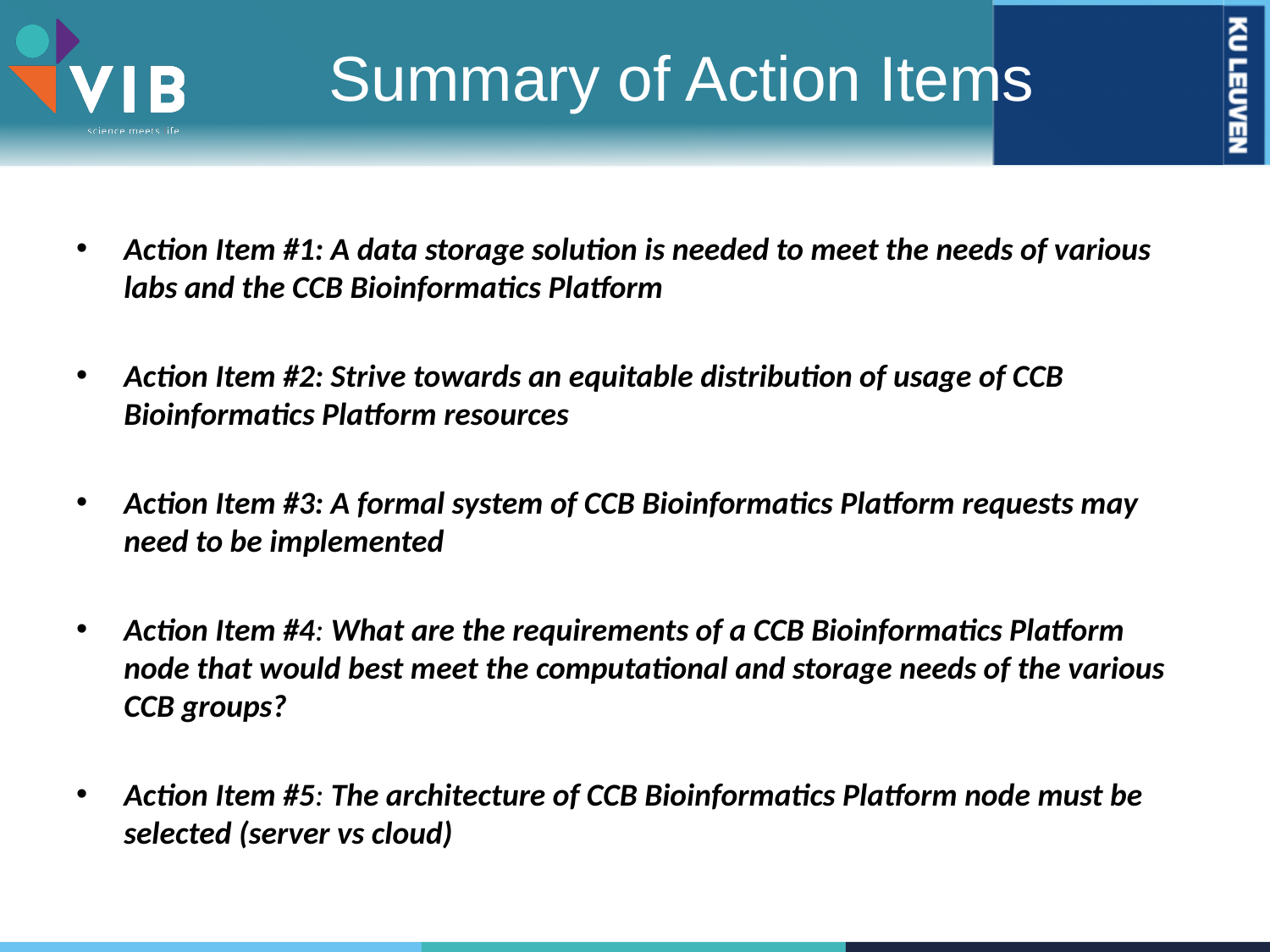

# Summary of Action Items
Action Item #1: A data storage solution is needed to meet the needs of various labs and the CCB Bioinformatics Platform

Action Item #2: Strive towards an equitable distribution of usage of CCB Bioinformatics Platform resources

Action Item #3: A formal system of CCB Bioinformatics Platform requests may need to be implemented

Action Item #4: What are the requirements of a CCB Bioinformatics Platform node that would best meet the computational and storage needs of the various CCB groups?

Action Item #5: The architecture of CCB Bioinformatics Platform node must be selected (server vs cloud)